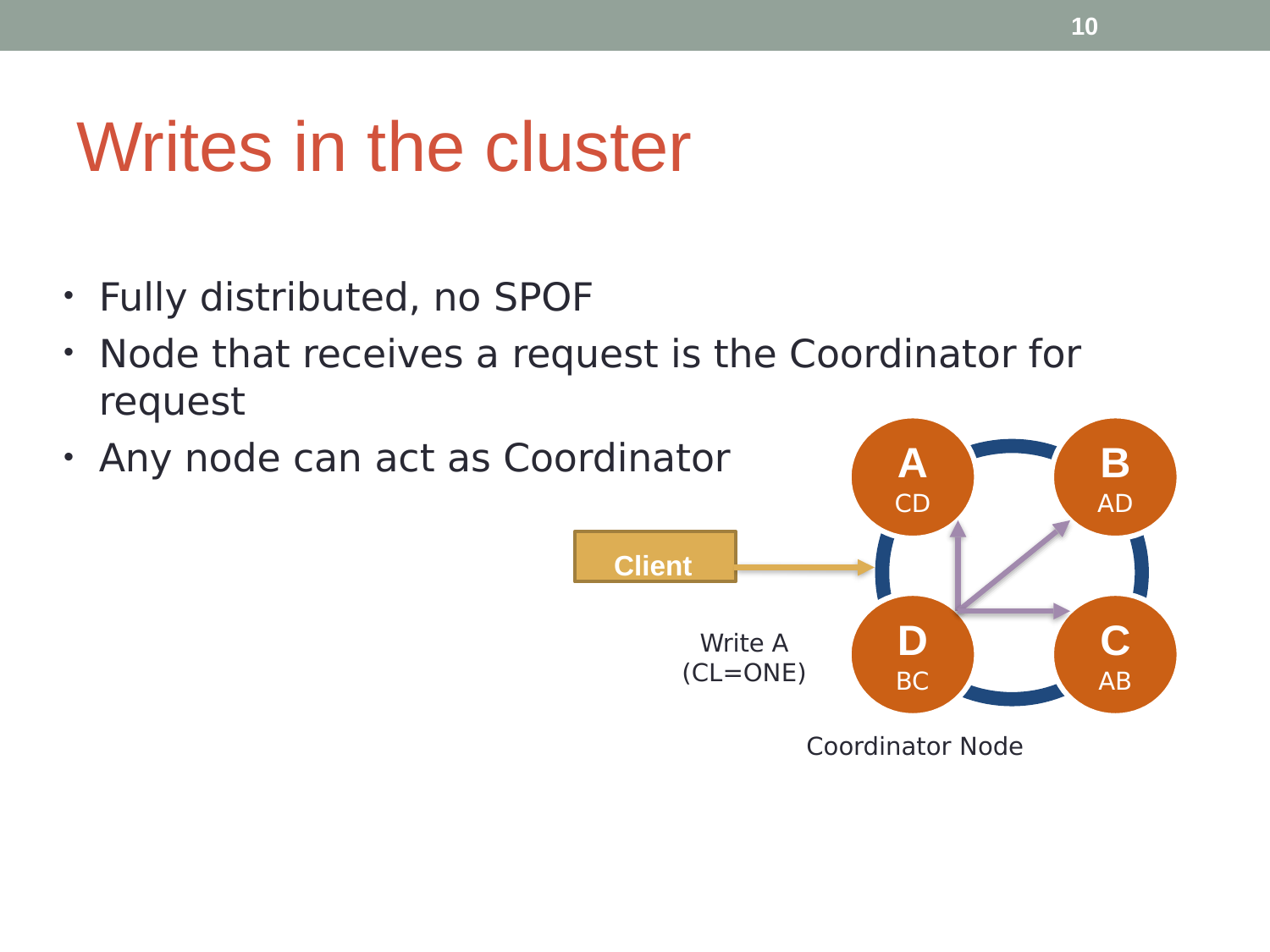

10
# Writes in the cluster
Fully distributed, no SPOF
Node that receives a request is the Coordinator for  request
•
•

Any node can act as Coordinator
A
CD
B
AD
•

Client

C
AB
D
BC
Write A  (CL=ONE)
Coordinator Node